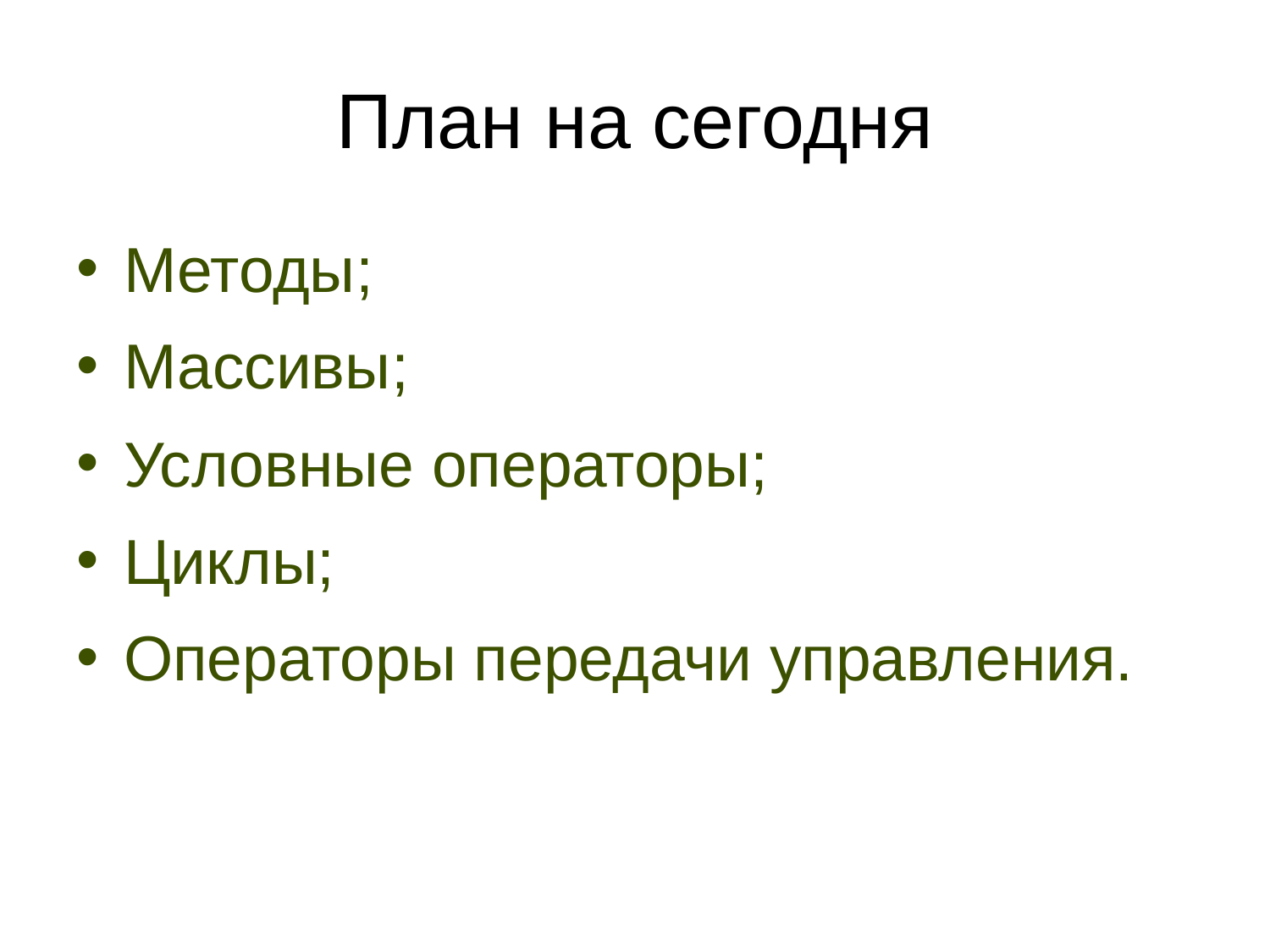

# План на сегодня
Методы;
Массивы;
Условные операторы;
Циклы;
Операторы передачи управления.